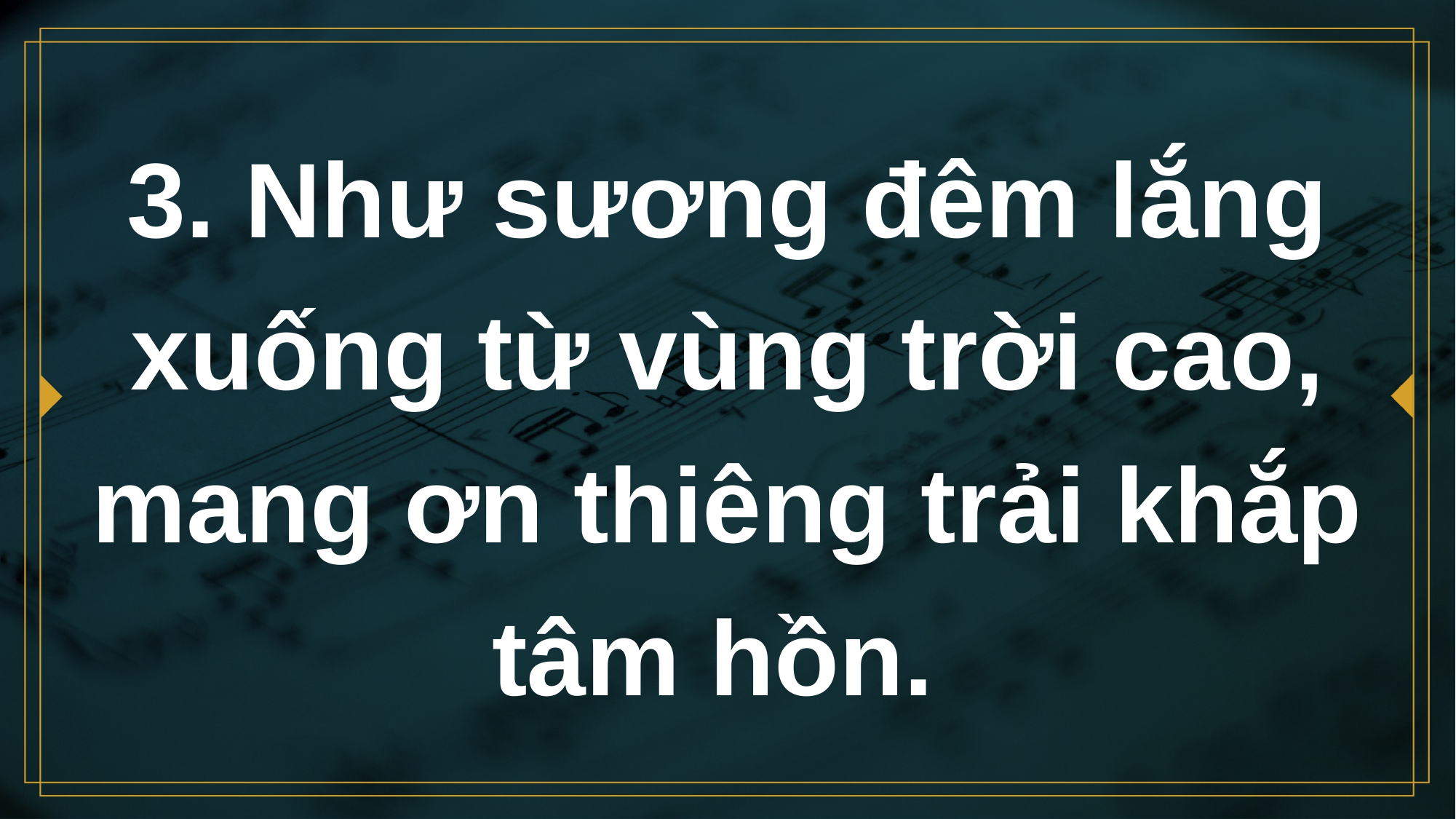

# 3. Như sương đêm lắng xuống từ vùng trời cao, mang ơn thiêng trải khắp tâm hồn.